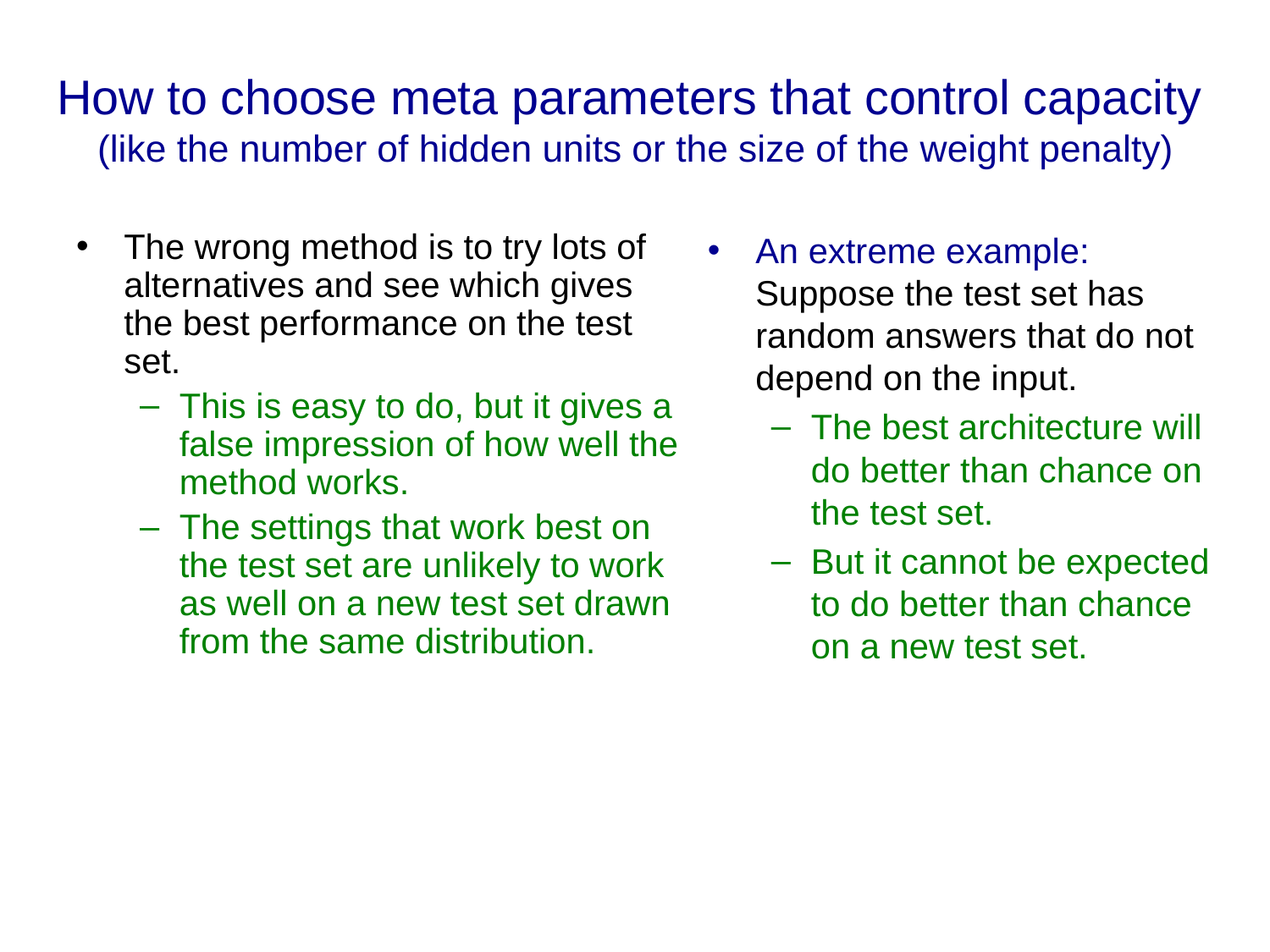

# How to choose meta parameters that control capacity (like the number of hidden units or the size of the weight penalty)
The wrong method is to try lots of alternatives and see which gives the best performance on the test set.
This is easy to do, but it gives a false impression of how well the method works.
The settings that work best on the test set are unlikely to work as well on a new test set drawn from the same distribution.
An extreme example: Suppose the test set has random answers that do not depend on the input.
The best architecture will do better than chance on the test set.
But it cannot be expected to do better than chance on a new test set.